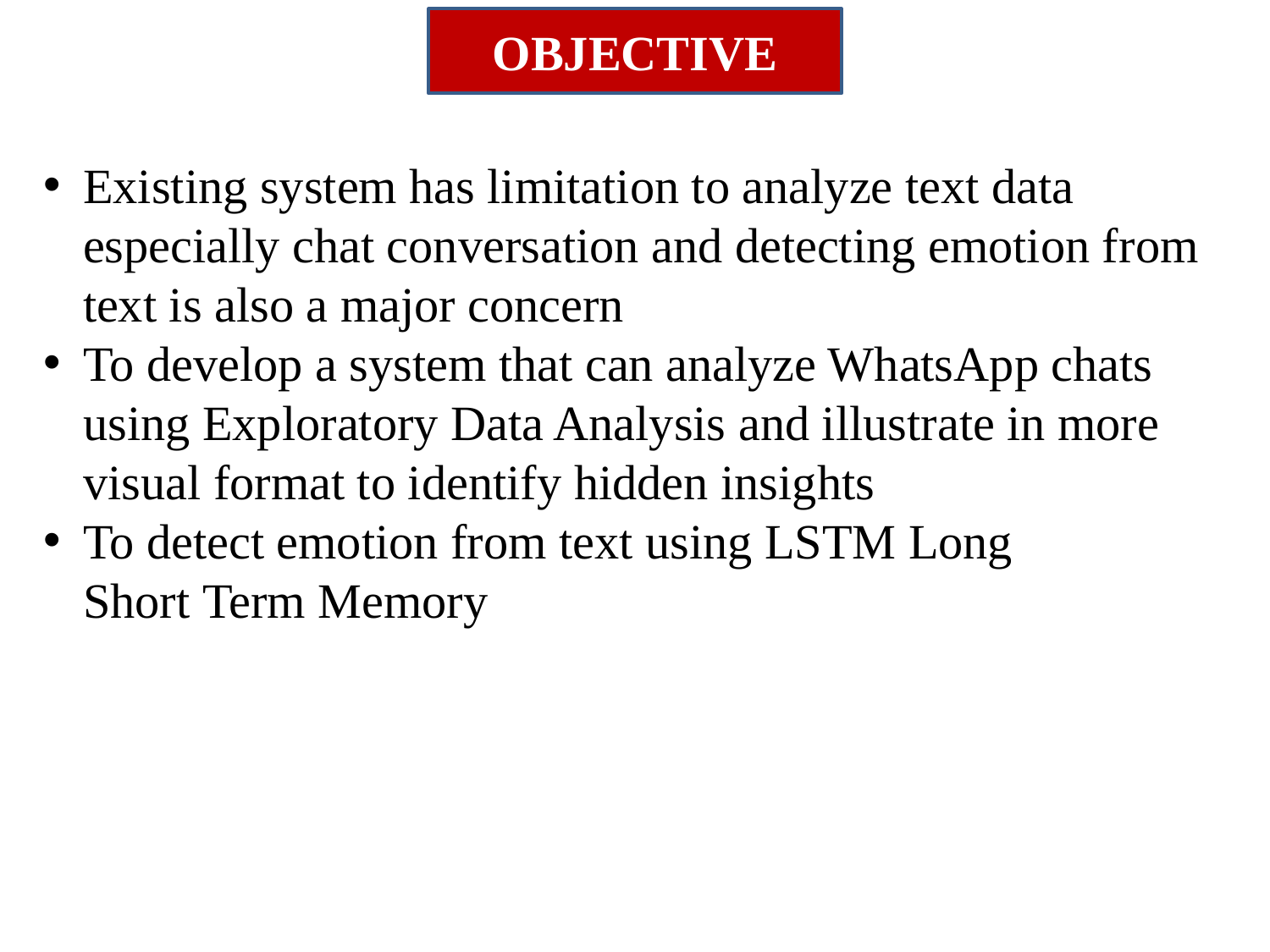

OBJECTIVE
Existing system has limitation to analyze text data especially chat conversation and detecting emotion from text is also a major concern
To develop a system that can analyze WhatsApp chats using Exploratory Data Analysis and illustrate in more visual format to identify hidden insights
To detect emotion from text using LSTM Long Short Term Memory